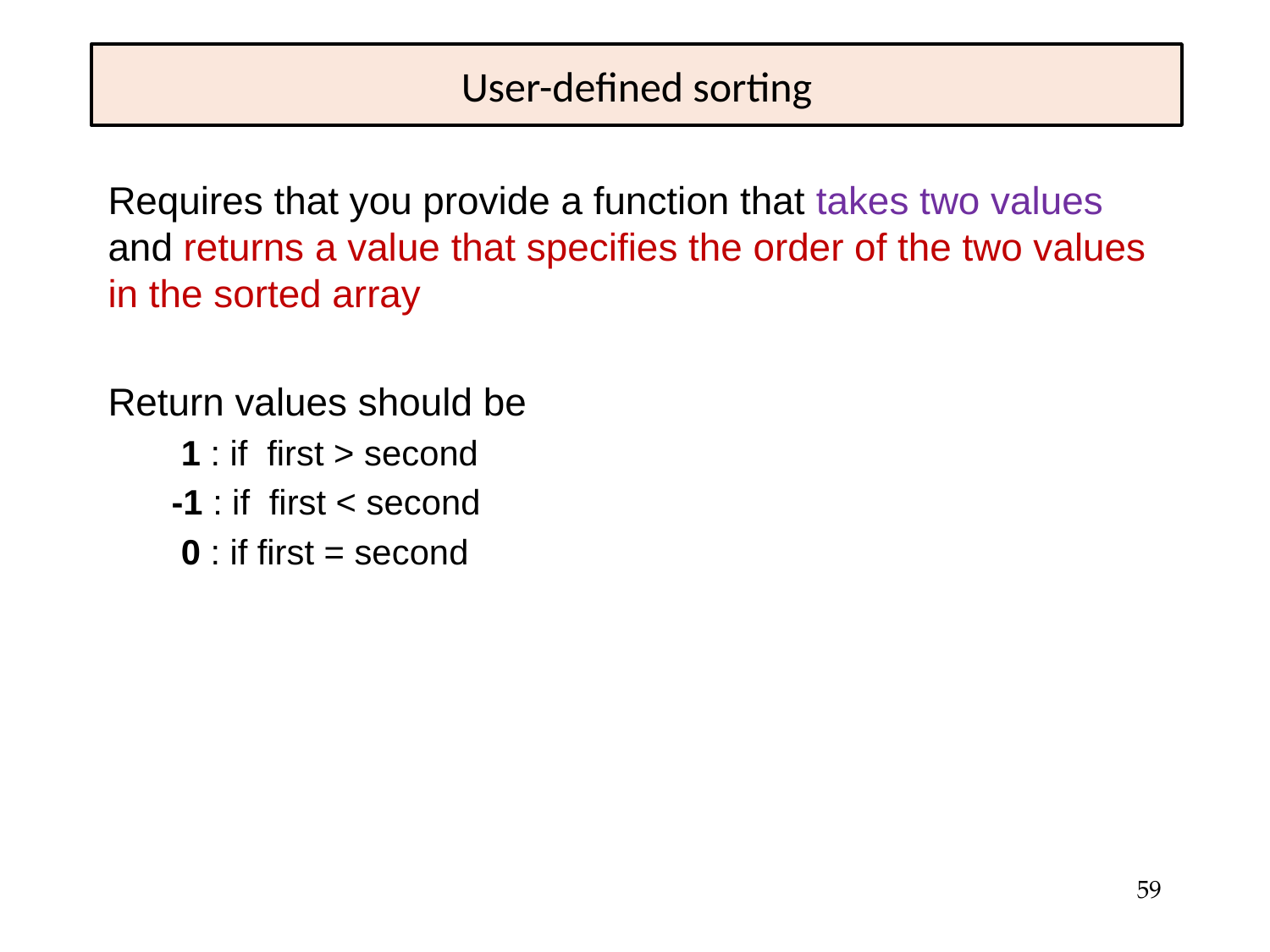

# User-defined sorting
Requires that you provide a function that takes two values and returns a value that specifies the order of the two values in the sorted array

Return values should be
 1 : if  first > second
-1 : if  first < second
 0 : if first = second
59